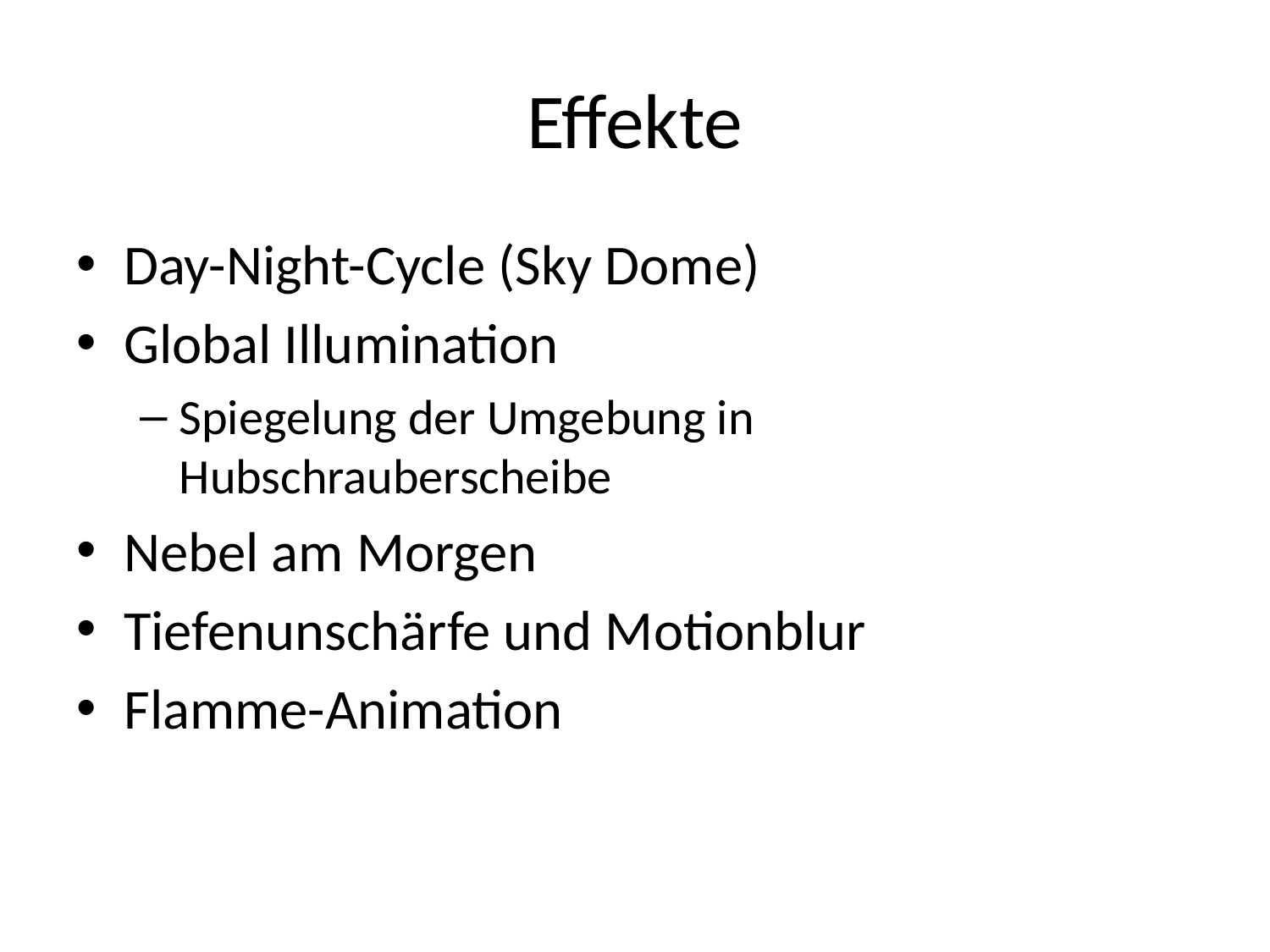

# Effekte
Day-Night-Cycle (Sky Dome)
Global Illumination
Spiegelung der Umgebung in Hubschrauberscheibe
Nebel am Morgen
Tiefenunschärfe und Motionblur
Flamme-Animation